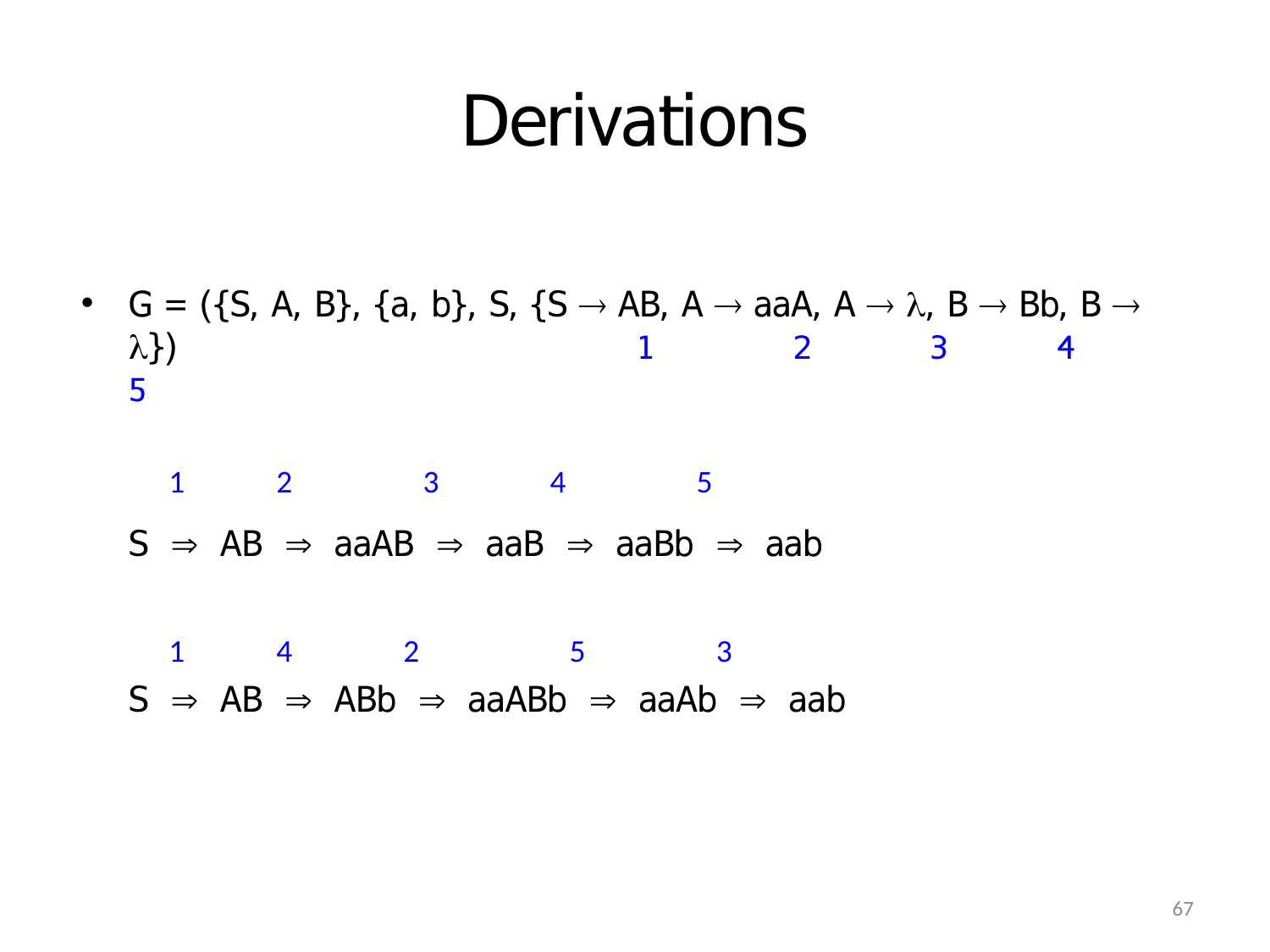

# Derivations
G = ({S, A, B}, {a, b}, S, {S → AB, A → aaA, A → λ, B → Bb, B → λ}) 					1	   2	    3	    4	     5

	S  ⇒  AB  ⇒  aaAB  ⇒  aaB  ⇒  aaBb  ⇒  aab

	S  ⇒  AB  ⇒  ABb  ⇒  aaABb  ⇒  aaAb  ⇒  aab

1
2
3
4
5
1
4
2
5
3
67